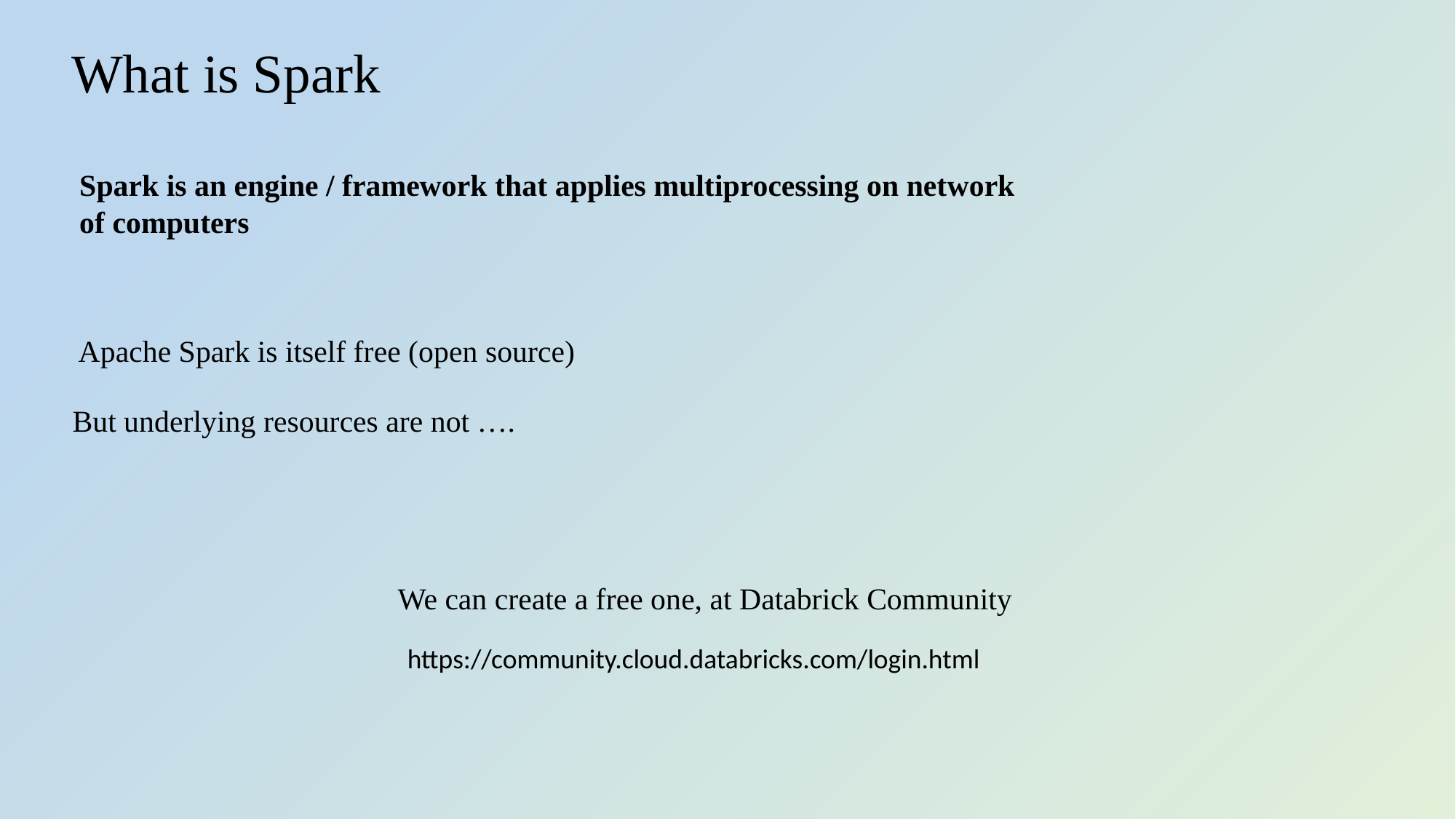

# What is Spark
Spark is an engine / framework that applies multiprocessing on network
of computers
Apache Spark is itself free (open source)
But underlying resources are not ….
We can create a free one, at Databrick Community
https://community.cloud.databricks.com/login.html